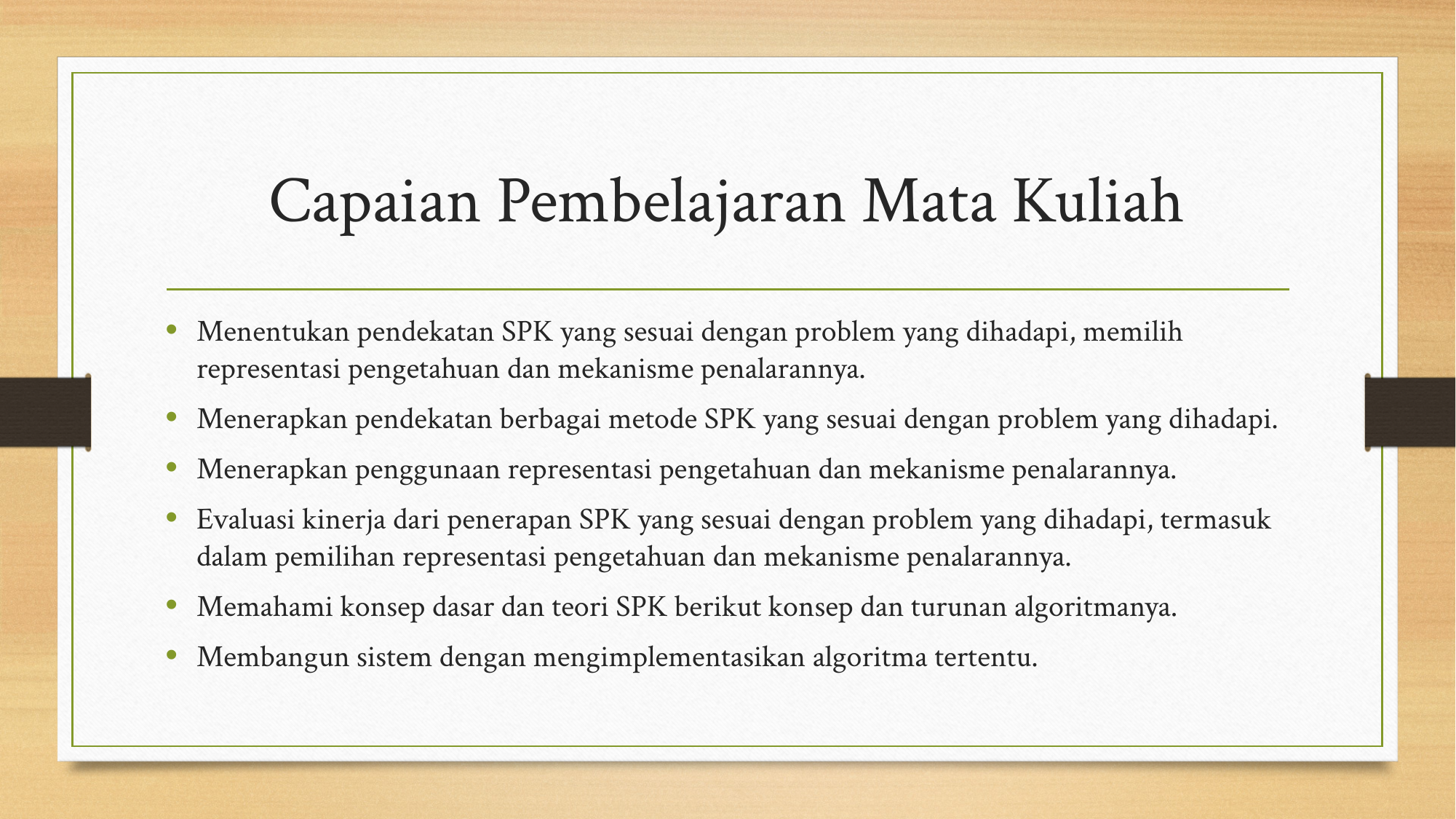

# Capaian Pembelajaran Mata Kuliah
Menentukan pendekatan SPK yang sesuai dengan problem yang dihadapi, memilih representasi pengetahuan dan mekanisme penalarannya.
Menerapkan pendekatan berbagai metode SPK yang sesuai dengan problem yang dihadapi.
Menerapkan penggunaan representasi pengetahuan dan mekanisme penalarannya.
Evaluasi kinerja dari penerapan SPK yang sesuai dengan problem yang dihadapi, termasuk dalam pemilihan representasi pengetahuan dan mekanisme penalarannya.
Memahami konsep dasar dan teori SPK berikut konsep dan turunan algoritmanya.
Membangun sistem dengan mengimplementasikan algoritma tertentu.